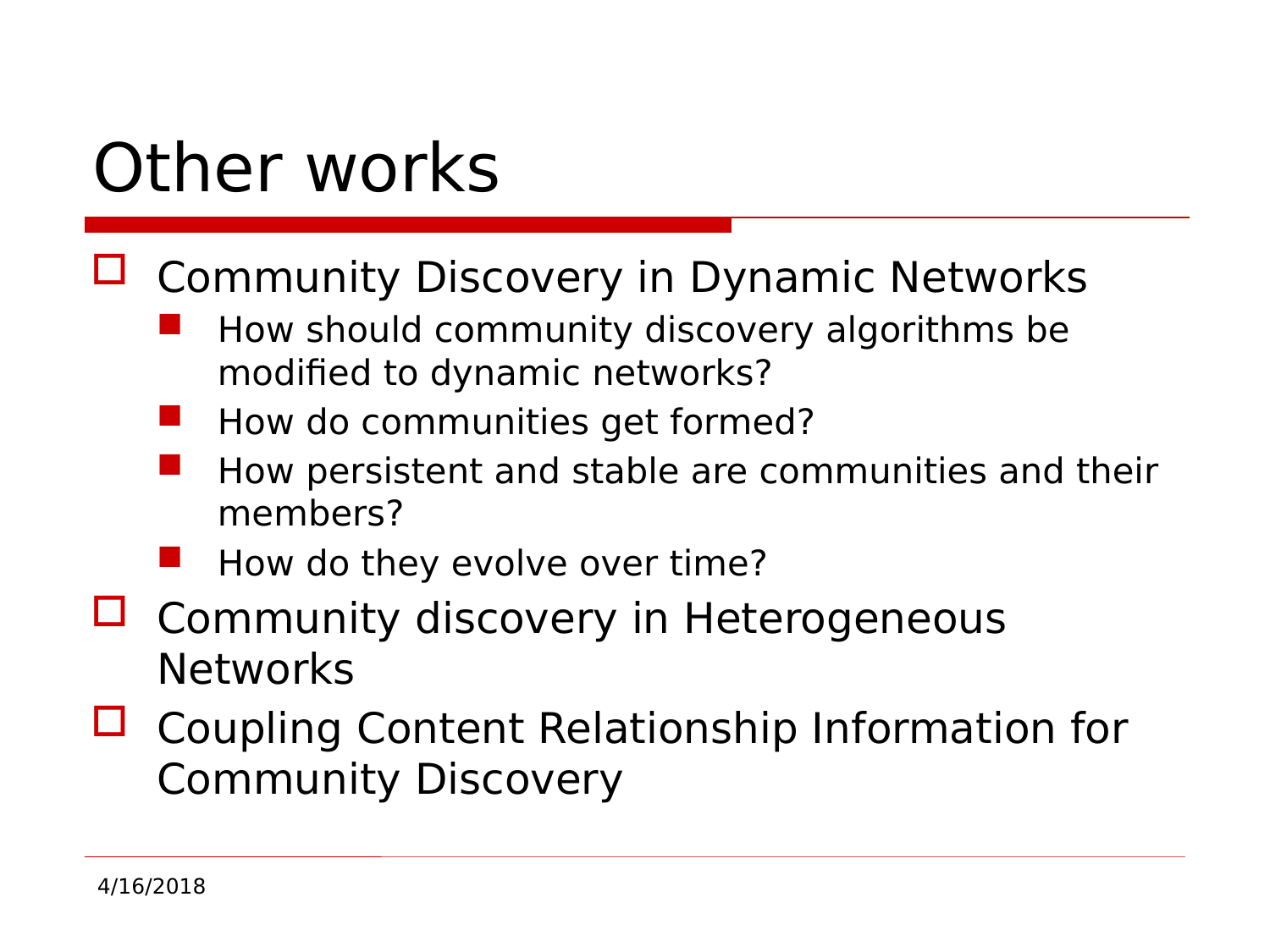

# Other works
Community Discovery in Dynamic Networks
How should community discovery algorithms be modified to dynamic networks?
How do communities get formed?
How persistent and stable are communities and their members?
How do they evolve over time?
Community discovery in Heterogeneous Networks
Coupling Content Relationship Information for Community Discovery
4/16/2018